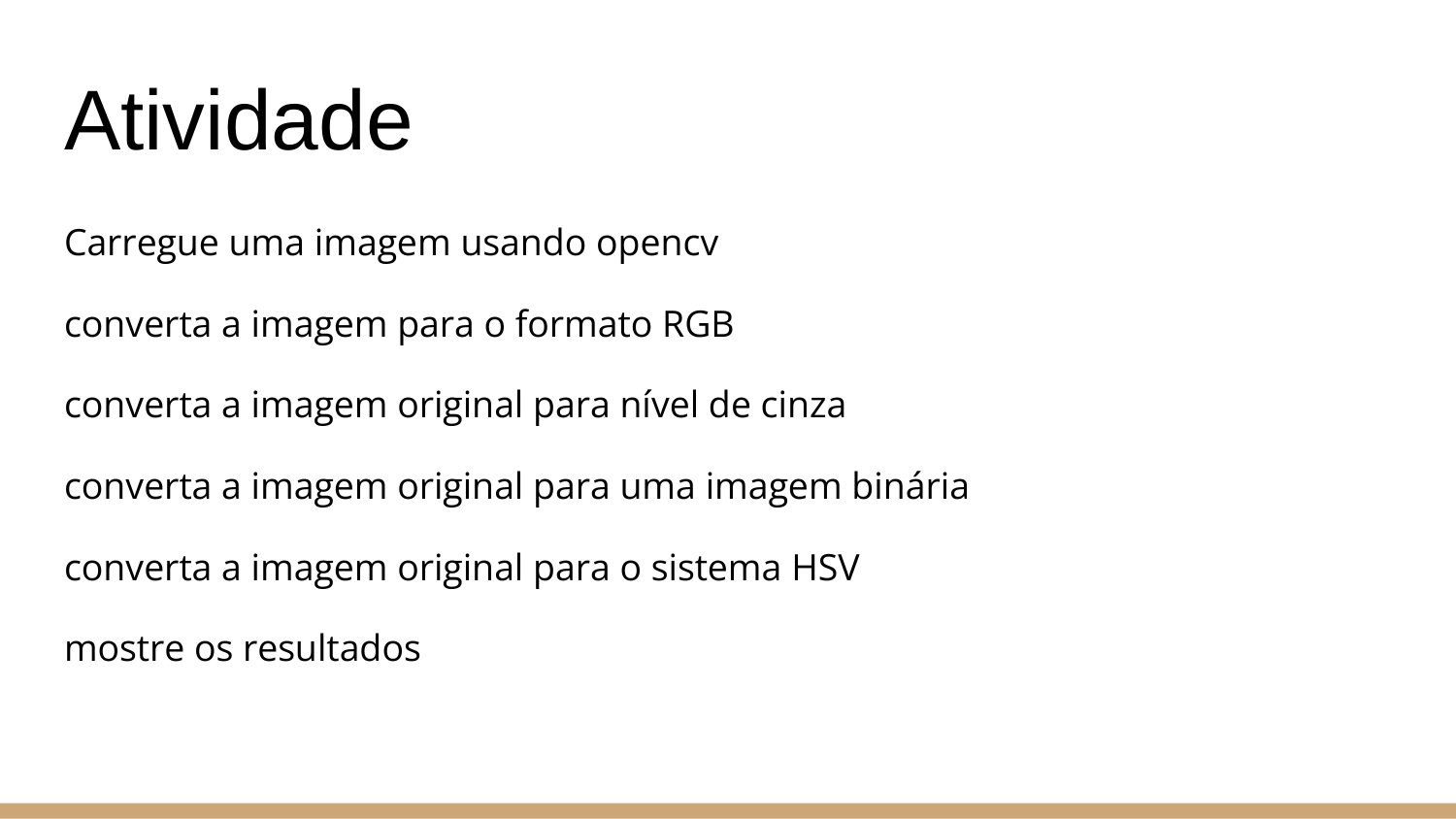

# Atividade
Carregue uma imagem usando opencv
converta a imagem para o formato RGB
converta a imagem original para nível de cinza
converta a imagem original para uma imagem binária
converta a imagem original para o sistema HSV
mostre os resultados